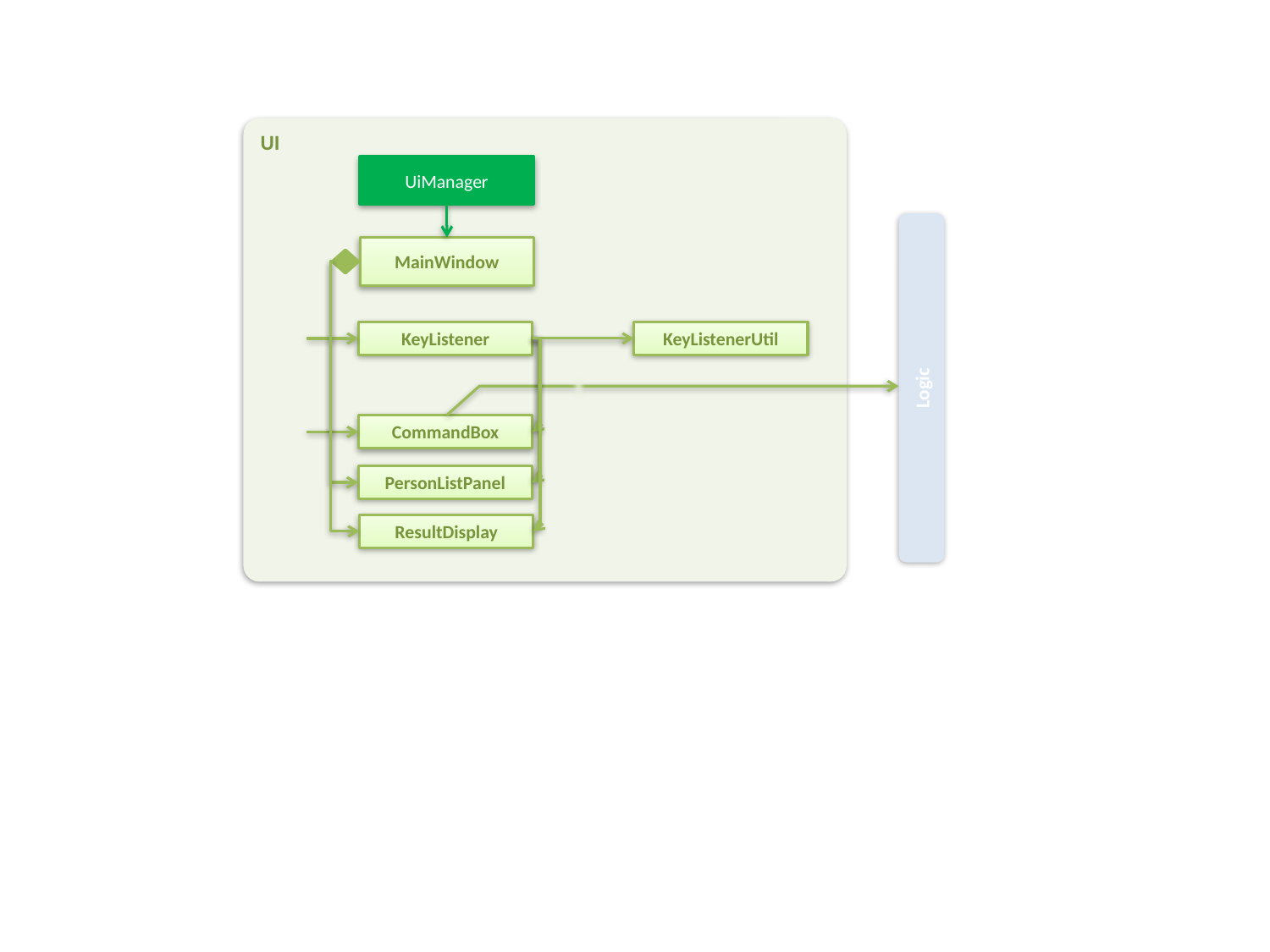

UI
UiManager
MainWindow

KeyListenerUtil
KeyListener
Logic

CommandBox
PersonListPanel
ResultDisplay